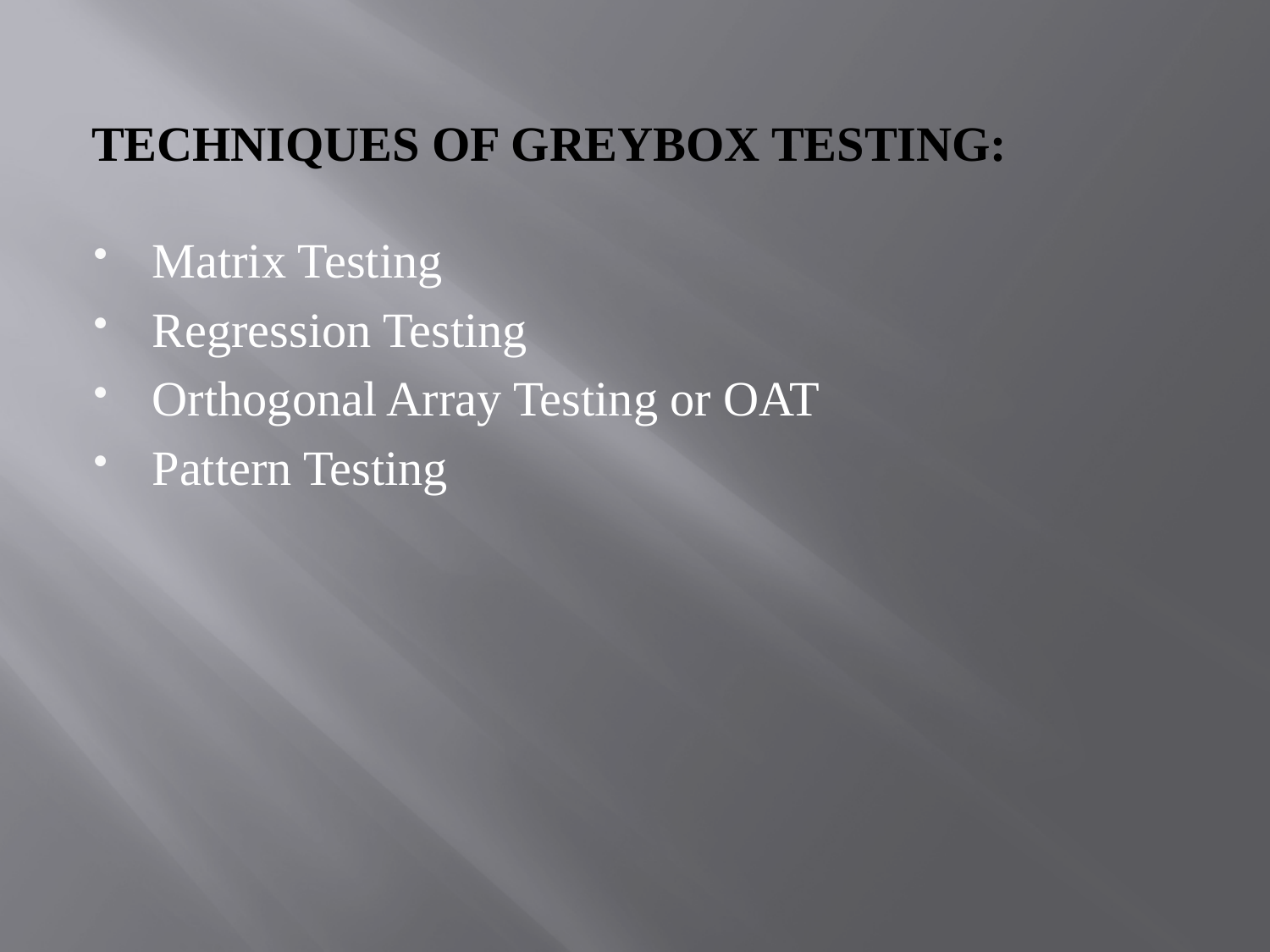

# TECHNIQUES OF GREYBOX TESTING:
Matrix Testing
Regression Testing
Orthogonal Array Testing or OAT
Pattern Testing